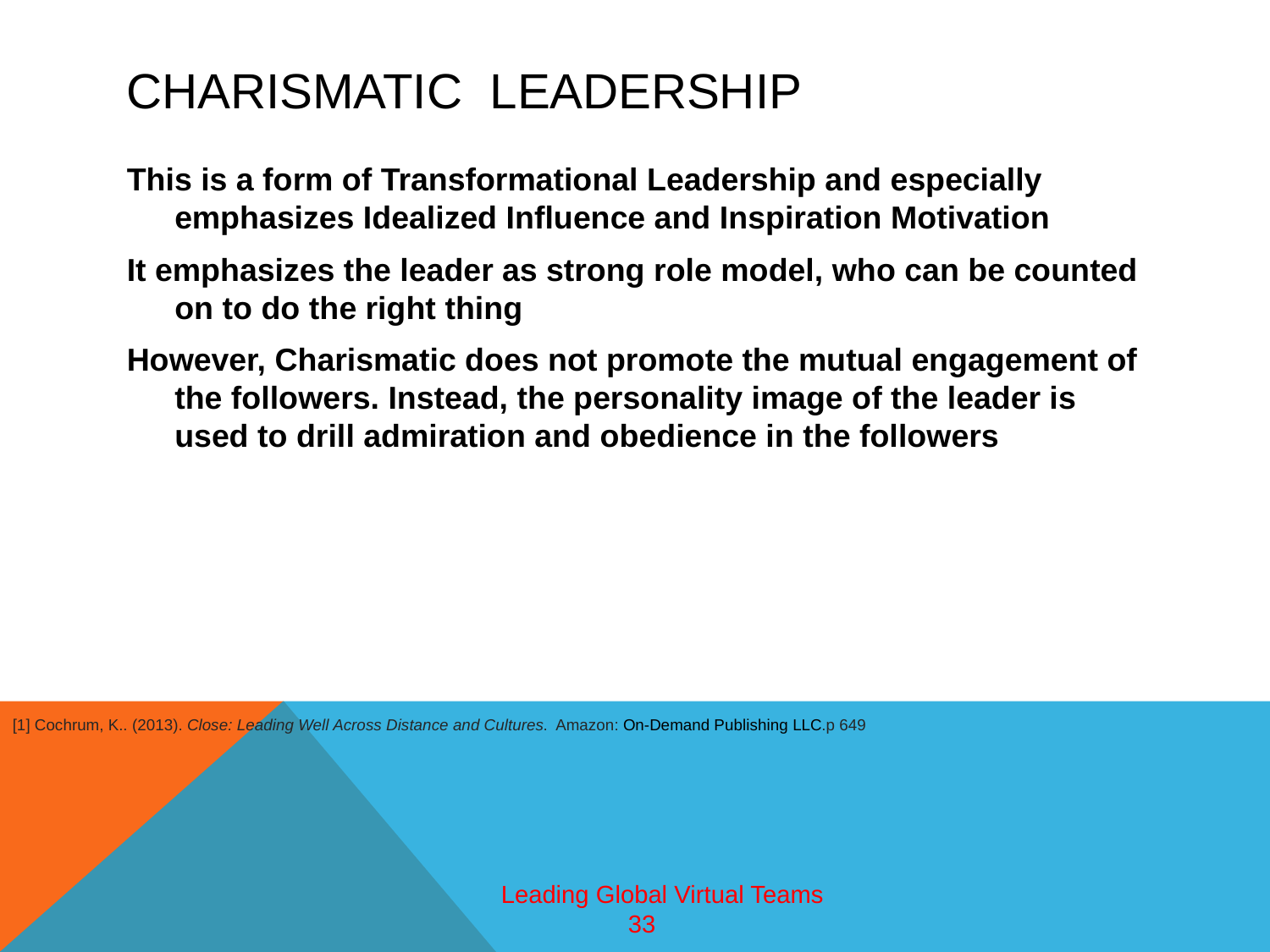

# Charismatic  Leadership
This is a form of Transformational Leadership and especially emphasizes Idealized Influence and Inspiration Motivation
It emphasizes the leader as strong role model, who can be counted on to do the right thing
However, Charismatic does not promote the mutual engagement of the followers. Instead, the personality image of the leader is used to drill admiration and obedience in the followers

[1] Cochrum, K.. (2013). Close: Leading Well Across Distance and Cultures.  Amazon: On-Demand Publishing LLC.p 649